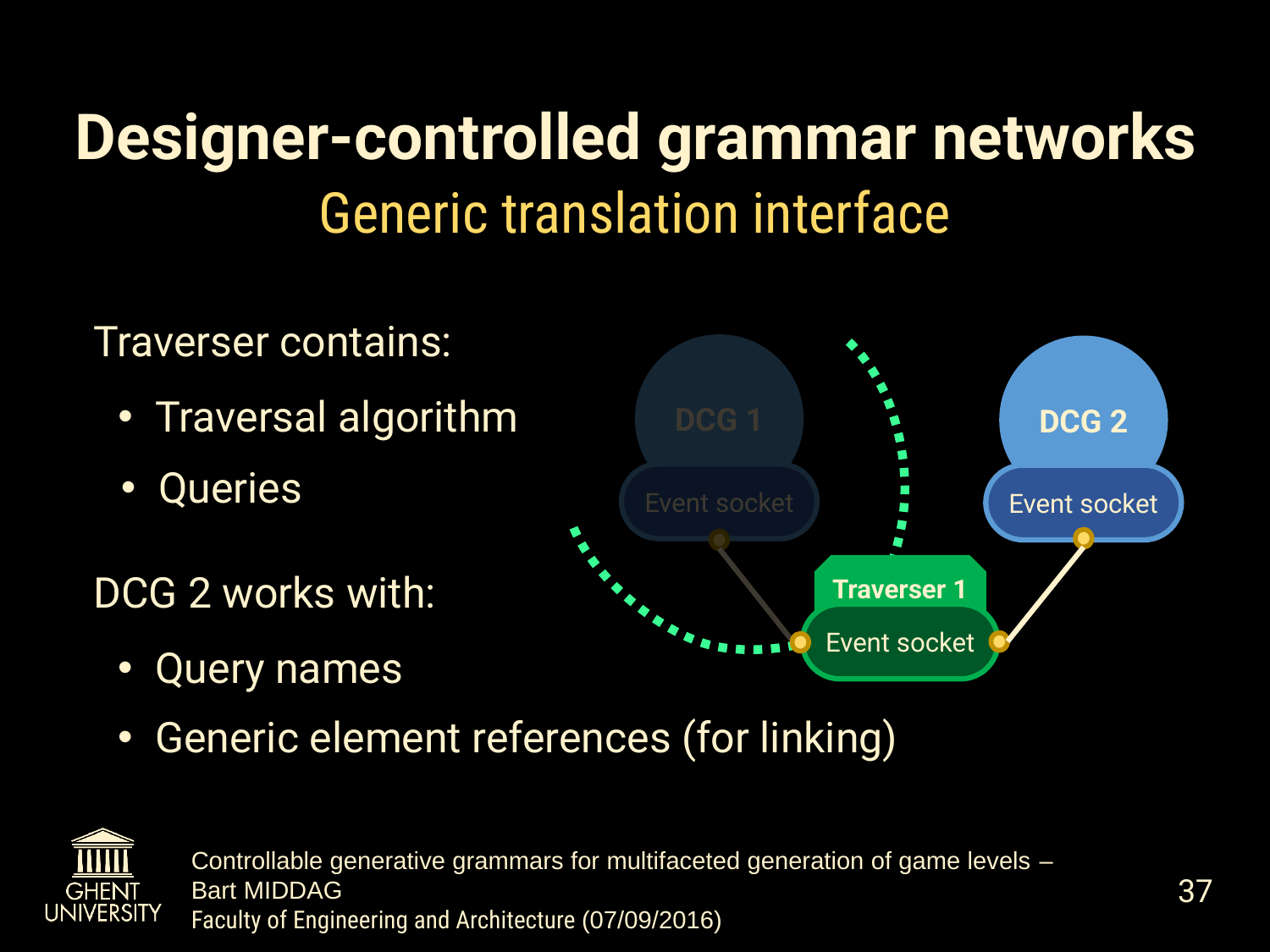

# Designer-controlled grammar networks
Generic translation interface

Traverser contains:
DCG 1
DCG 2

Traversal algorithm
Queries
Event socket
Event socket

DCG 2 works with:
Traverser 1
Event socket

Query names
Generic element references (for linking)
37